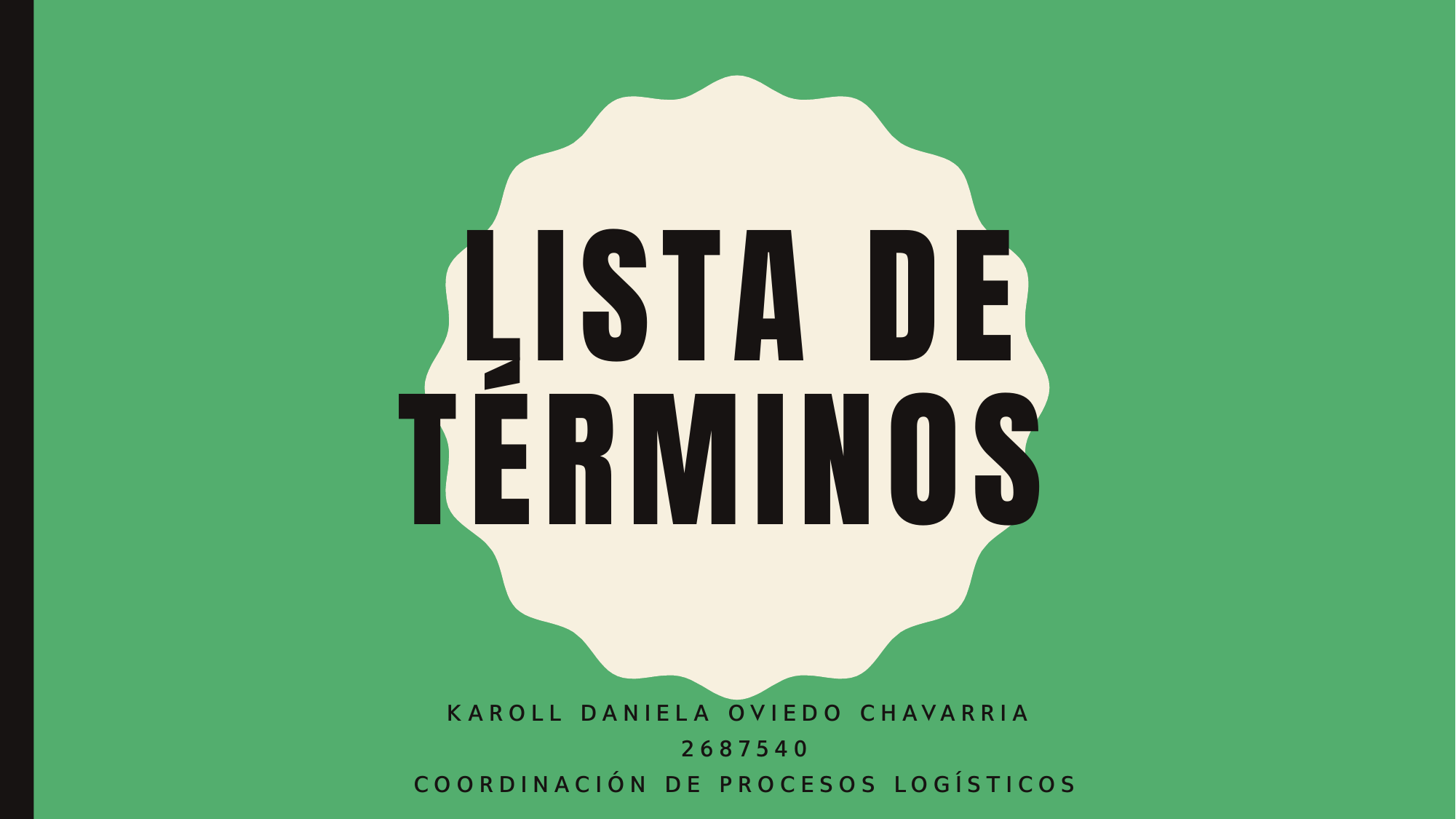

# Lista de términos
Karoll Daniela Oviedo Chavarria
2687540
Coordinación de procesos logísticos